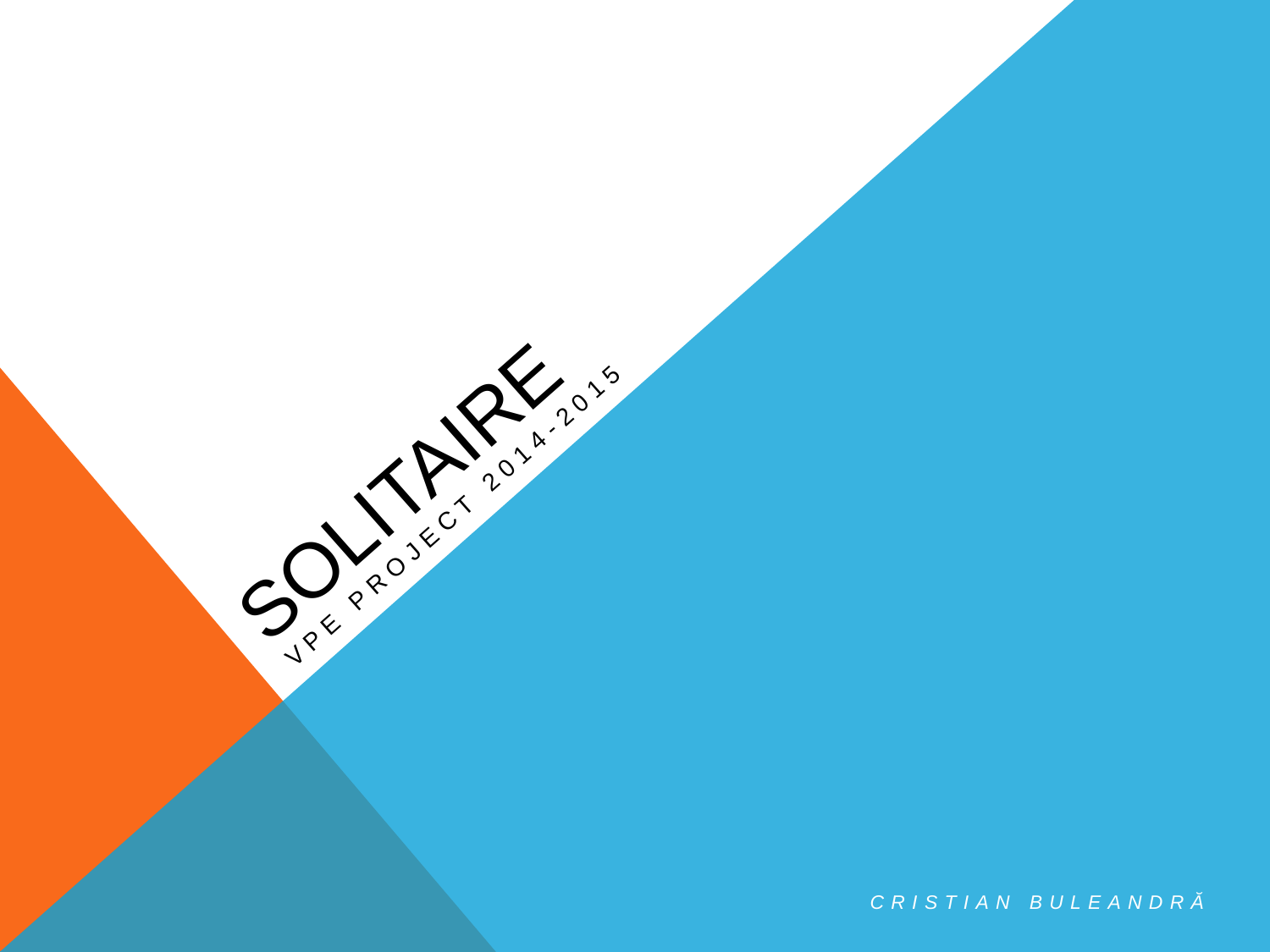

# Solitaire
VPE PROJECT 2014-2015
CRISTIAN BULEANDRĂ